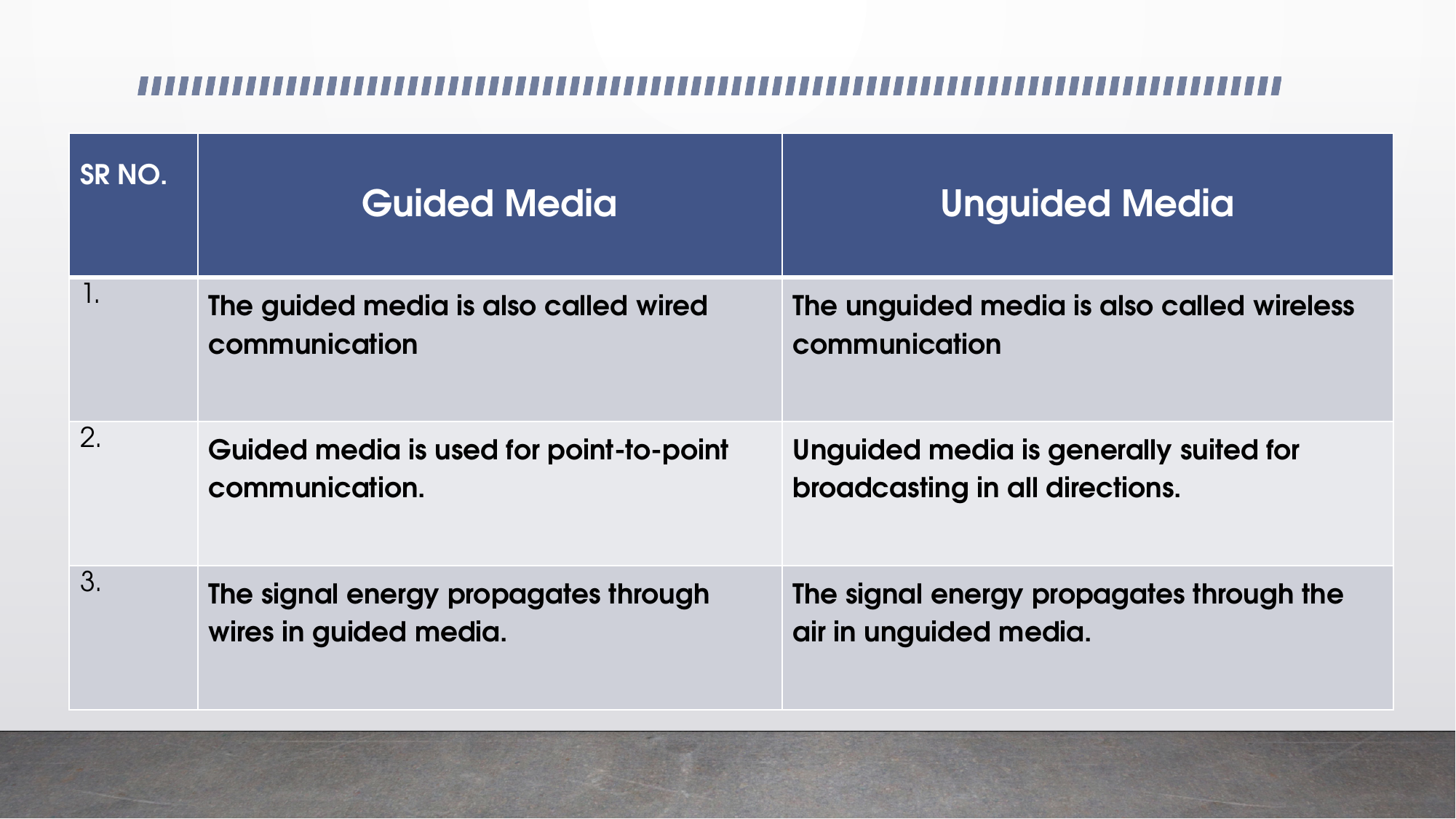

| SR NO. | Guided Media | Unguided Media |
| --- | --- | --- |
| 1. | The guided media is also called wired communication | The unguided media is also called wireless communication |
| 2. | Guided media is used for point-to-point communication. | Unguided media is generally suited for broadcasting in all directions. |
| 3. | The signal energy propagates through wires in guided media. | The signal energy propagates through the air in unguided media. |